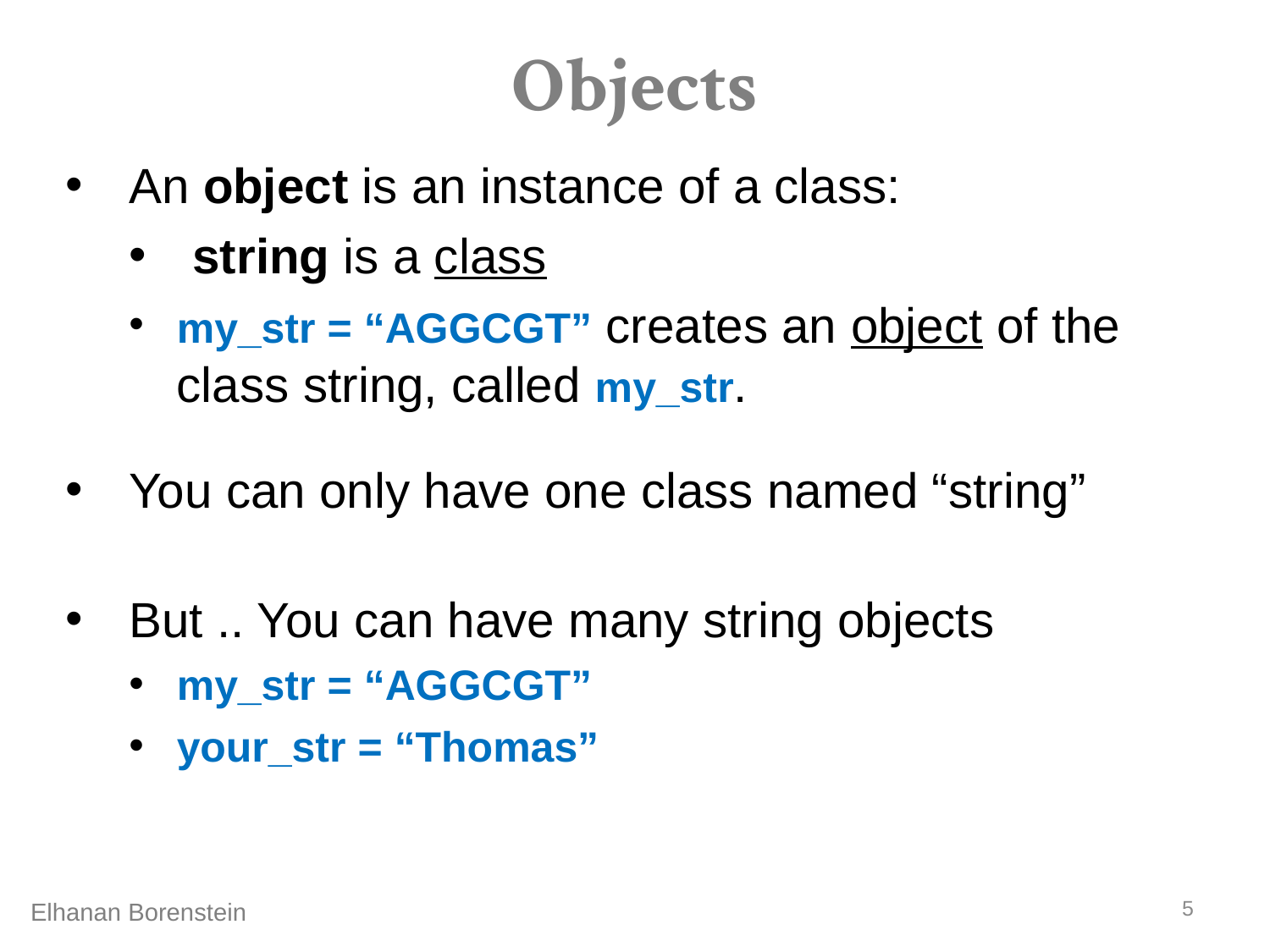

Objects
An object is an instance of a class:
string is a class
my_str = “AGGCGT” creates an object of the class string, called my_str.

You can only have one class named “string”
But .. You can have many string objects
my_str = “AGGCGT”
your_str = “Thomas”

5
Elhanan Borenstein